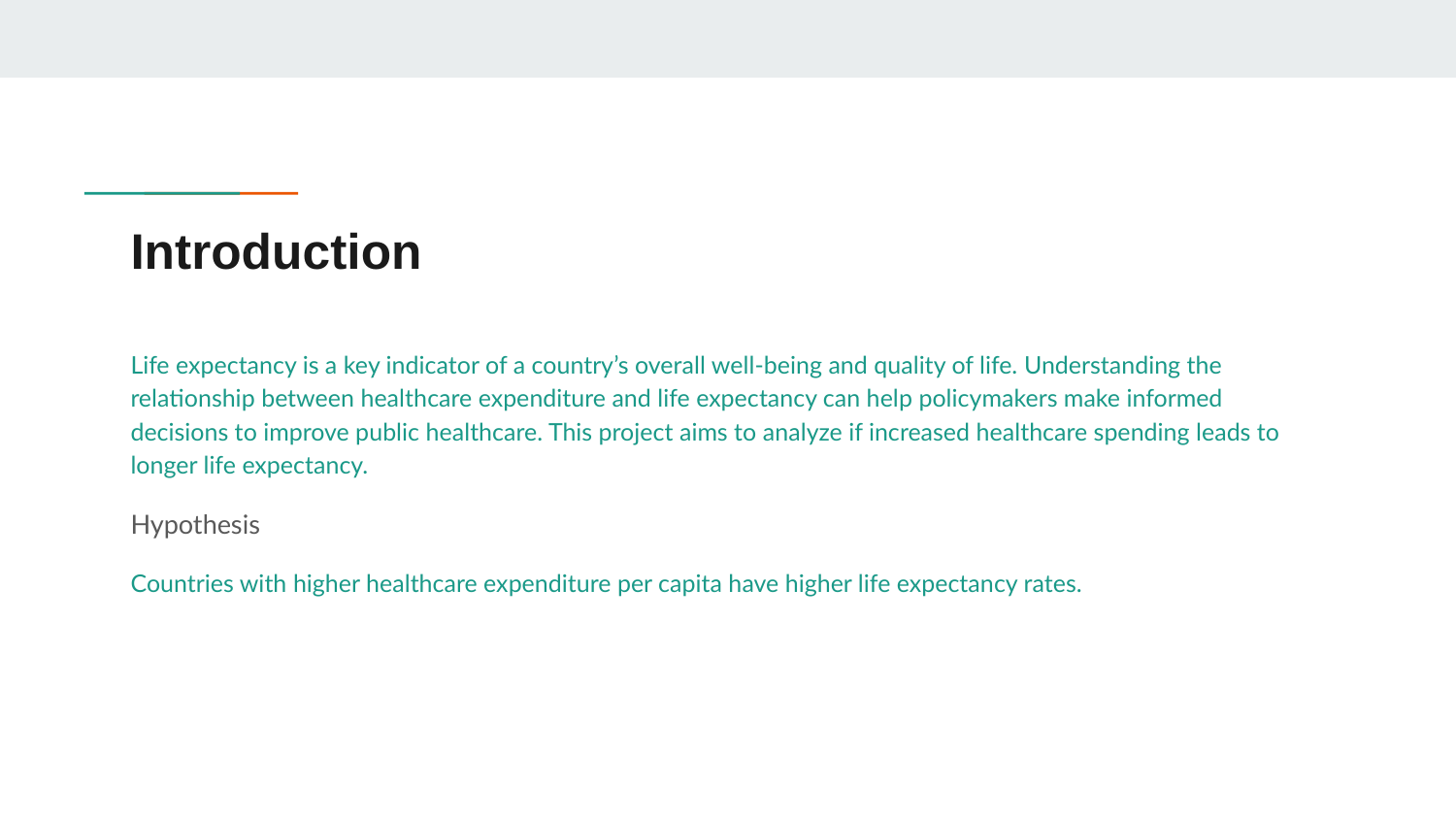

# Introduction
Life expectancy is a key indicator of a country’s overall well-being and quality of life. Understanding the relationship between healthcare expenditure and life expectancy can help policymakers make informed decisions to improve public healthcare. This project aims to analyze if increased healthcare spending leads to longer life expectancy.
Hypothesis
Countries with higher healthcare expenditure per capita have higher life expectancy rates.